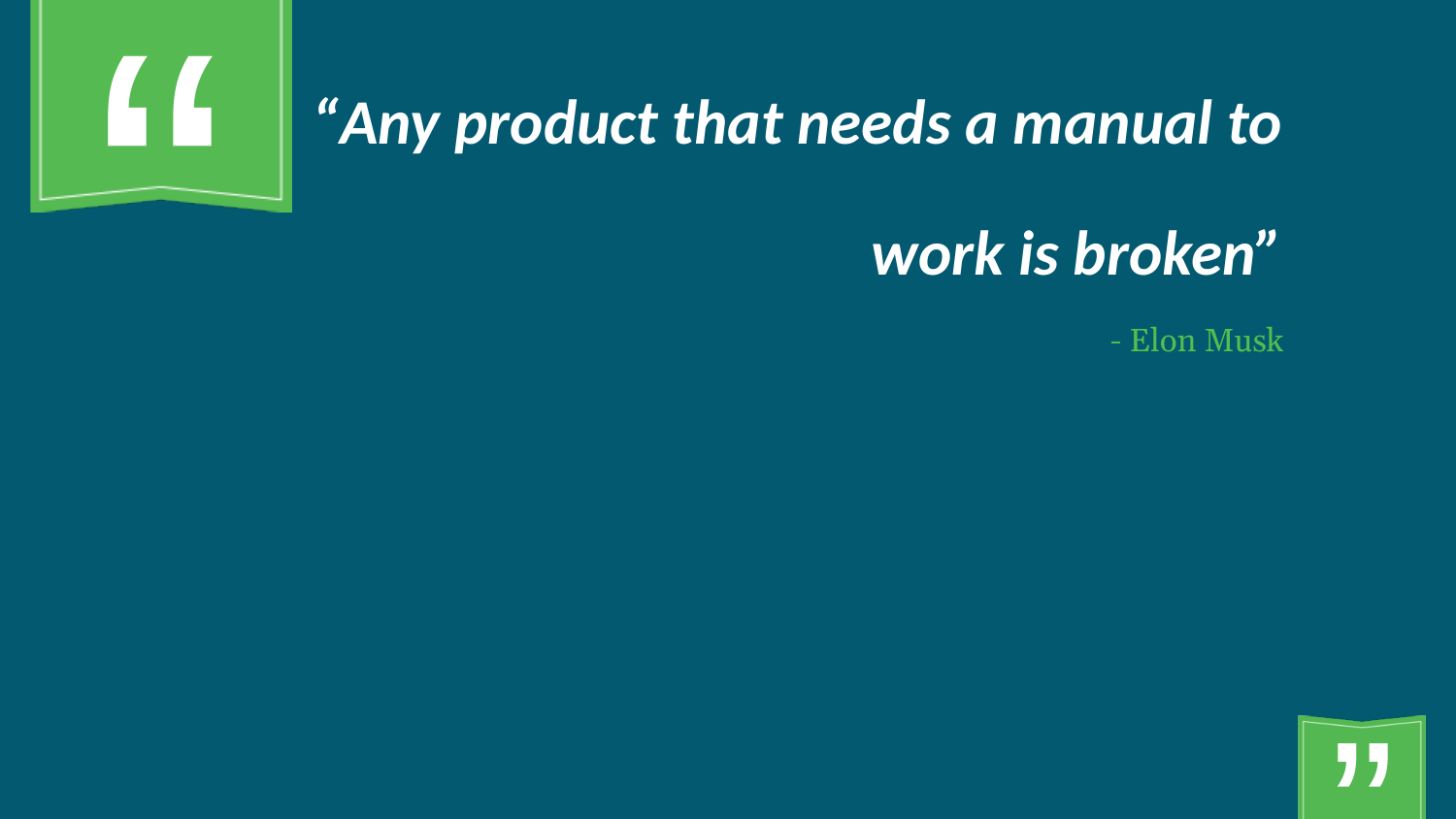

“Any product that needs a manual to work is broken”
- Elon Musk